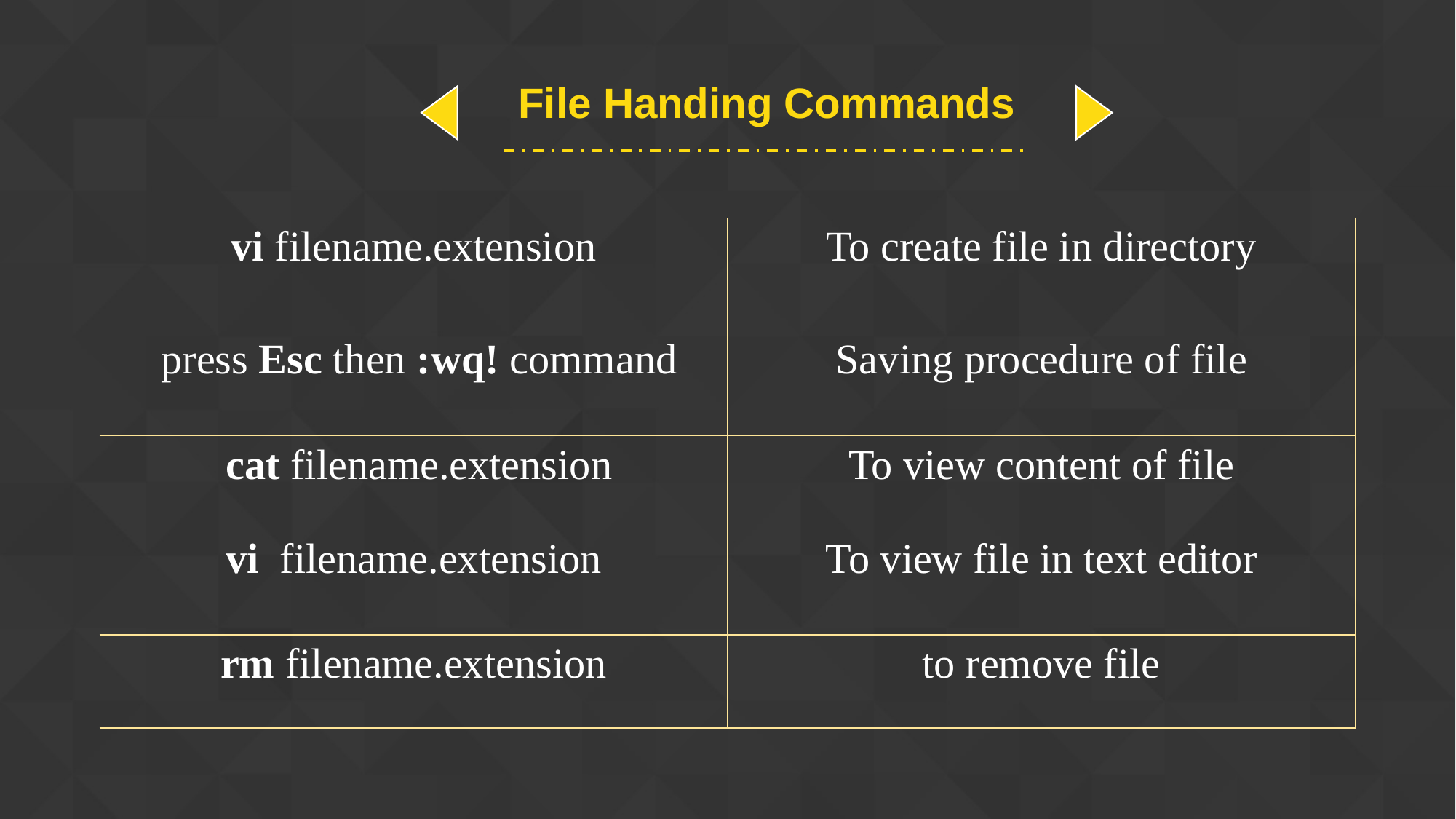

File Handing Commands

| vi filename.extension | To create file in directory |
| --- | --- |
| press Esc then :wq! command | Saving procedure of file |
| cat filename.extension vi filename.extension | To view content of file To view file in text editor |
| rm filename.extension | to remove file |